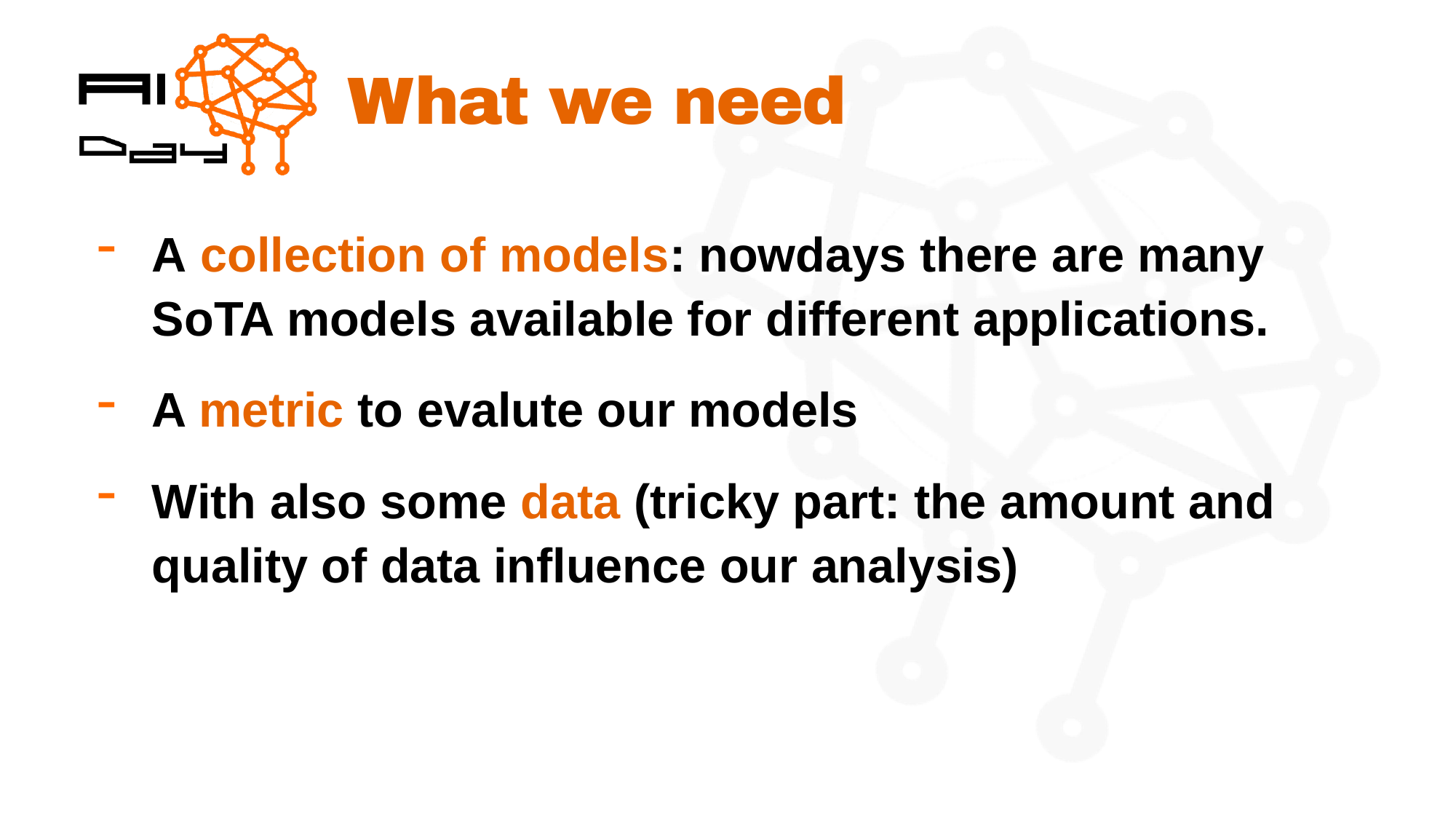

# What we need
A collection of models: nowdays there are many SoTA models available for different applications.
A metric to evalute our models
With also some data (tricky part: the amount and quality of data influence our analysis)